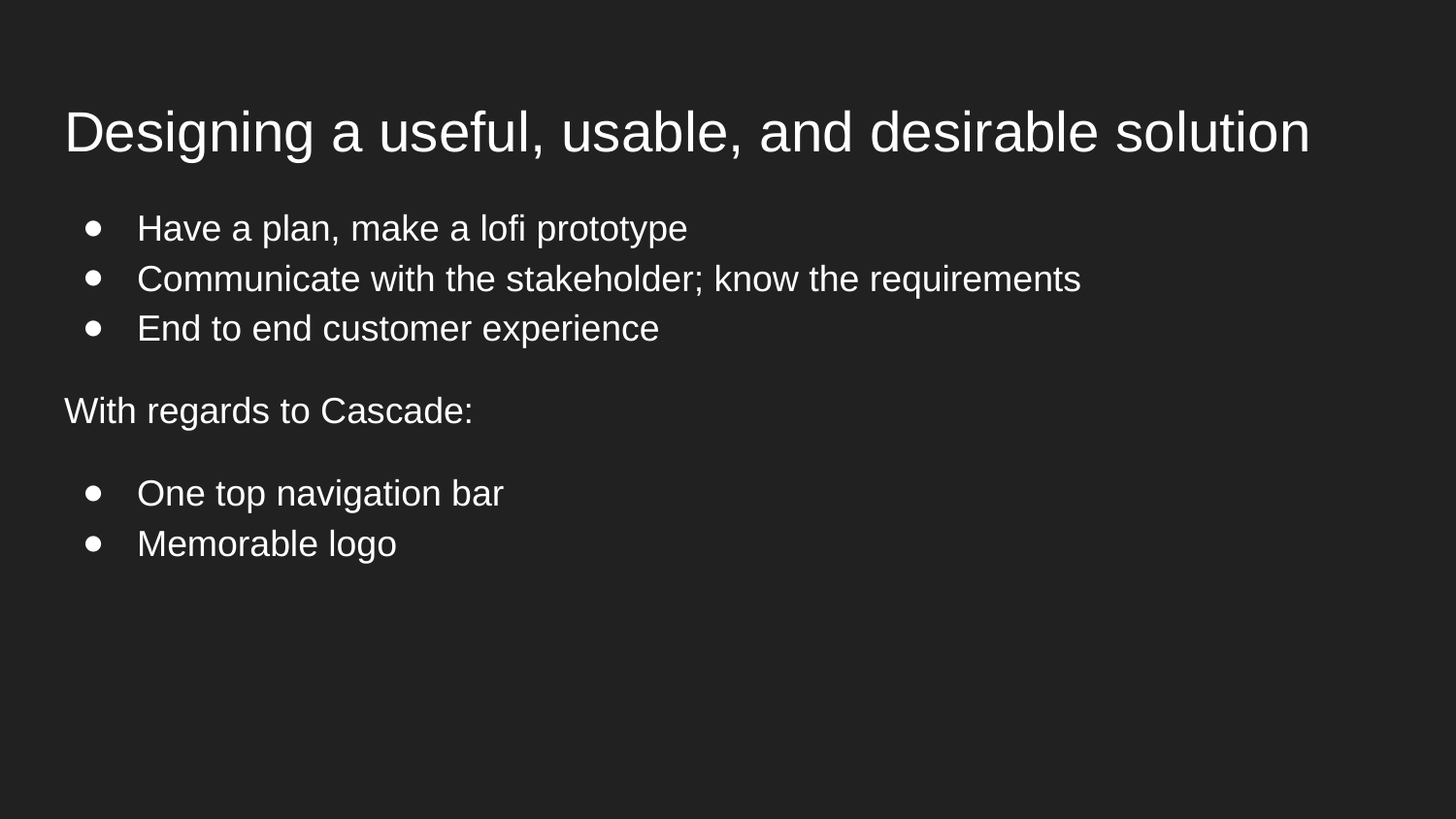

# Designing a useful, usable, and desirable solution
Have a plan, make a lofi prototype
Communicate with the stakeholder; know the requirements
End to end customer experience
With regards to Cascade:
One top navigation bar
Memorable logo